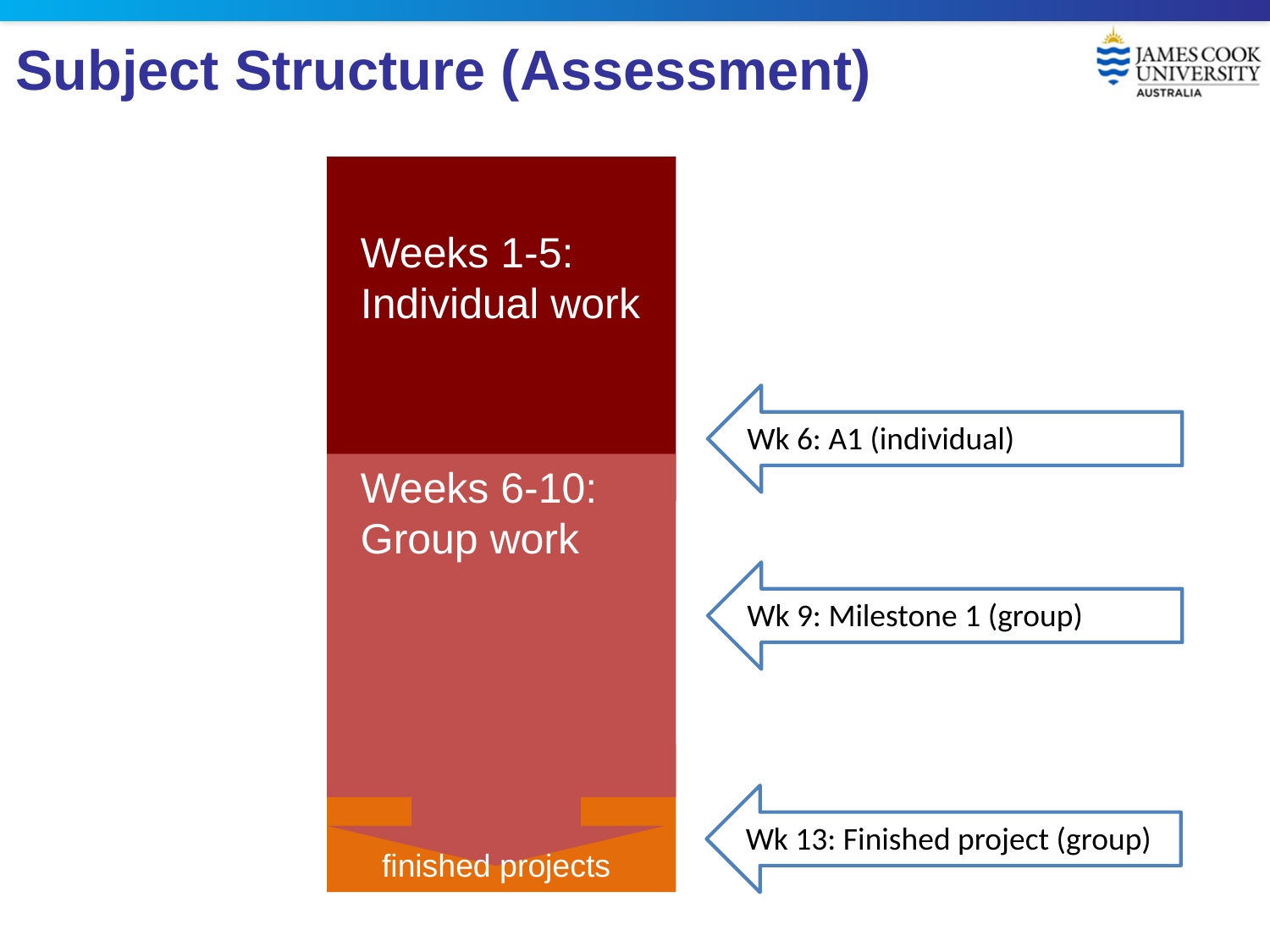

# Subject Structure (Assessment)

Weeks 1-5: Individual work
Wk 6: A1 (individual)

Weeks 6-10: Group work

Wk 9: Milestone 1 (group)

Wk 13: Finished project (group)
finished projects